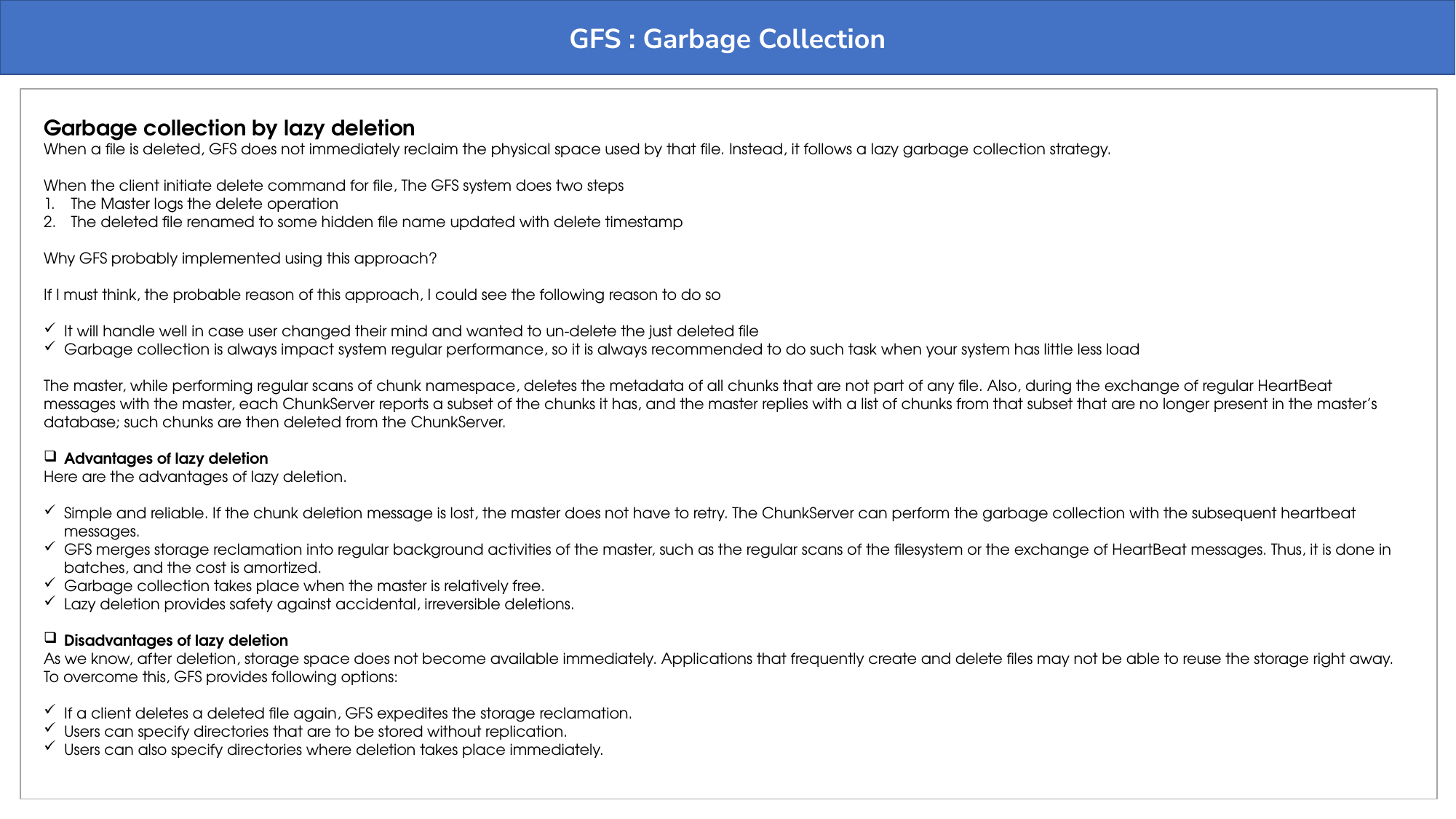

GFS : Garbage Collection

Garbage collection by lazy deletion
When a file is deleted, GFS does not immediately reclaim the physical space used by that file. Instead, it follows a lazy garbage collection strategy.

When the client initiate delete command for file, The GFS system does two steps
The Master logs the delete operation
The deleted file renamed to some hidden file name updated with delete timestamp

Why GFS probably implemented using this approach?

If I must think, the probable reason of this approach, I could see the following reason to do so

It will handle well in case user changed their mind and wanted to un-delete the just deleted file
Garbage collection is always impact system regular performance, so it is always recommended to do such task when your system has little less load

The master, while performing regular scans of chunk namespace, deletes the metadata of all chunks that are not part of any file. Also, during the exchange of regular HeartBeat messages with the master, each ChunkServer reports a subset of the chunks it has, and the master replies with a list of chunks from that subset that are no longer present in the master’s database; such chunks are then deleted from the ChunkServer.

Advantages of lazy deletion
Here are the advantages of lazy deletion.

Simple and reliable. If the chunk deletion message is lost, the master does not have to retry. The ChunkServer can perform the garbage collection with the subsequent heartbeat messages.
GFS merges storage reclamation into regular background activities of the master, such as the regular scans of the filesystem or the exchange of HeartBeat messages. Thus, it is done in batches, and the cost is amortized.
Garbage collection takes place when the master is relatively free.
Lazy deletion provides safety against accidental, irreversible deletions.

Disadvantages of lazy deletion
As we know, after deletion, storage space does not become available immediately. Applications that frequently create and delete files may not be able to reuse the storage right away. To overcome this, GFS provides following options:

If a client deletes a deleted file again, GFS expedites the storage reclamation.
Users can specify directories that are to be stored without replication.
Users can also specify directories where deletion takes place immediately.